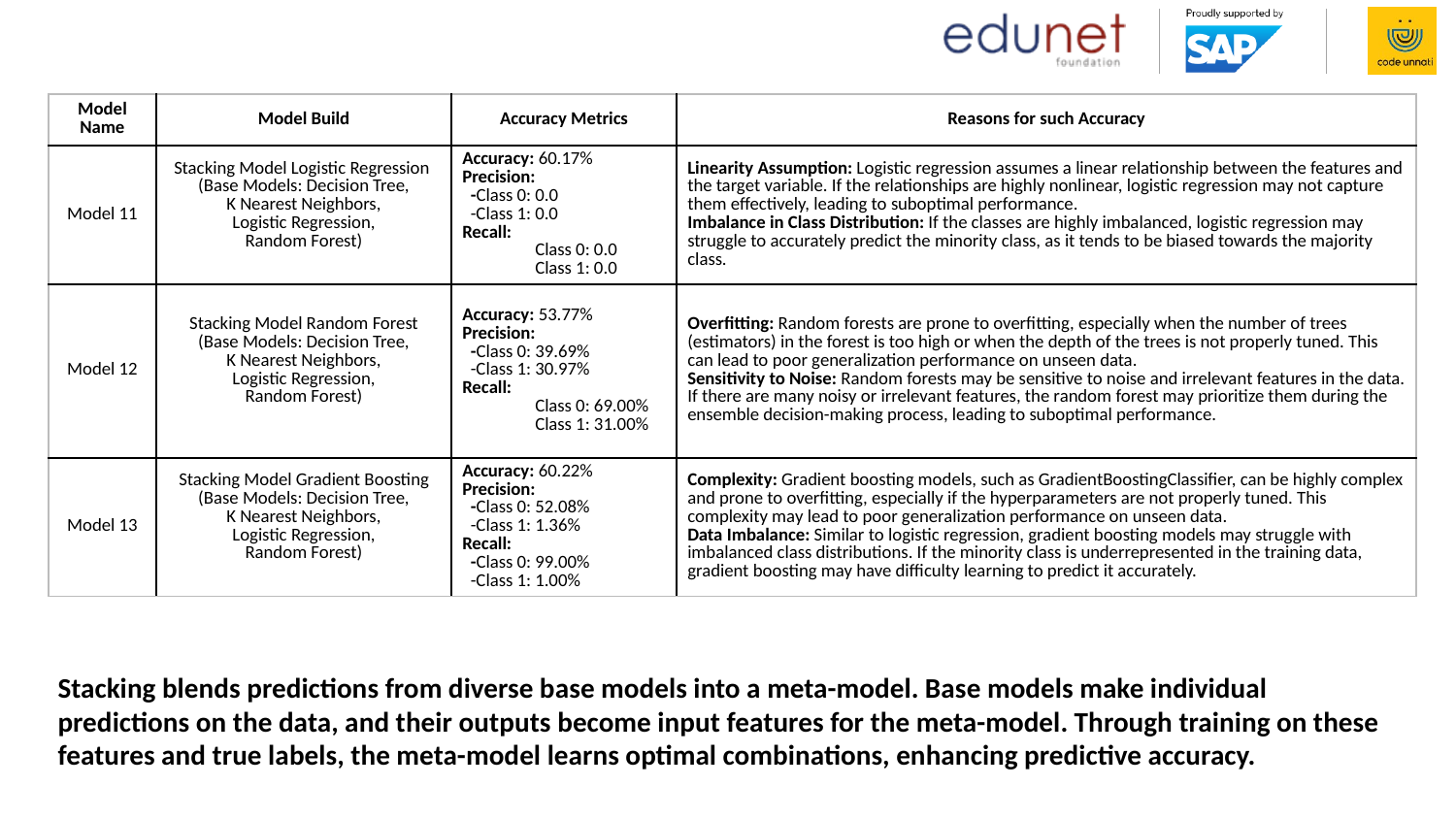

| Model Name | Model Build | Accuracy Metrics | Reasons for such Accuracy |
| --- | --- | --- | --- |
| Model 11 | Stacking Model Logistic Regression (Base Models: Decision Tree, K Nearest Neighbors, Logistic Regression, Random Forest) | Accuracy: 60.17% Precision: -Class 0: 0.0 -Class 1: 0.0 Recall: Class 0: 0.0 Class 1: 0.0 | Linearity Assumption: Logistic regression assumes a linear relationship between the features and the target variable. If the relationships are highly nonlinear, logistic regression may not capture them effectively, leading to suboptimal performance. Imbalance in Class Distribution: If the classes are highly imbalanced, logistic regression may struggle to accurately predict the minority class, as it tends to be biased towards the majority class. |
| Model 12 | Stacking Model Random Forest (Base Models: Decision Tree, K Nearest Neighbors, Logistic Regression, Random Forest) | Accuracy: 53.77% Precision: -Class 0: 39.69% -Class 1: 30.97% Recall: Class 0: 69.00% Class 1: 31.00% | Overfitting: Random forests are prone to overfitting, especially when the number of trees (estimators) in the forest is too high or when the depth of the trees is not properly tuned. This can lead to poor generalization performance on unseen data. Sensitivity to Noise: Random forests may be sensitive to noise and irrelevant features in the data. If there are many noisy or irrelevant features, the random forest may prioritize them during the ensemble decision-making process, leading to suboptimal performance. |
| Model 13 | Stacking Model Gradient Boosting (Base Models: Decision Tree, K Nearest Neighbors, Logistic Regression, Random Forest) | Accuracy: 60.22% Precision: -Class 0: 52.08% -Class 1: 1.36% Recall: -Class 0: 99.00% -Class 1: 1.00% | Complexity: Gradient boosting models, such as GradientBoostingClassifier, can be highly complex and prone to overfitting, especially if the hyperparameters are not properly tuned. This complexity may lead to poor generalization performance on unseen data. Data Imbalance: Similar to logistic regression, gradient boosting models may struggle with imbalanced class distributions. If the minority class is underrepresented in the training data, gradient boosting may have difficulty learning to predict it accurately. |
Stacking blends predictions from diverse base models into a meta-model. Base models make individual predictions on the data, and their outputs become input features for the meta-model. Through training on these features and true labels, the meta-model learns optimal combinations, enhancing predictive accuracy.